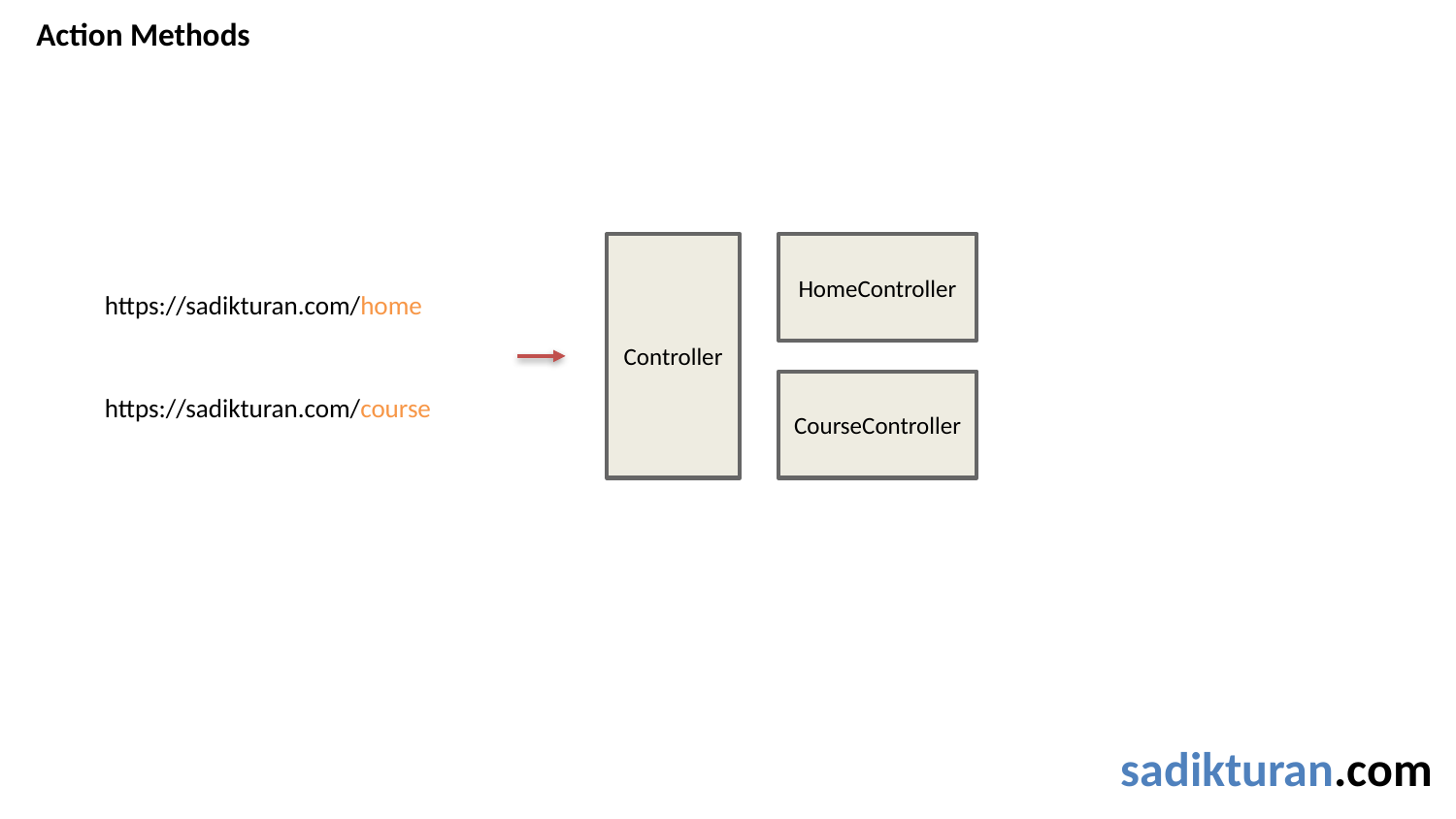

Action Methods
Controller
HomeController
https://sadikturan.com/home
CourseController
https://sadikturan.com/course
sadikturan.com